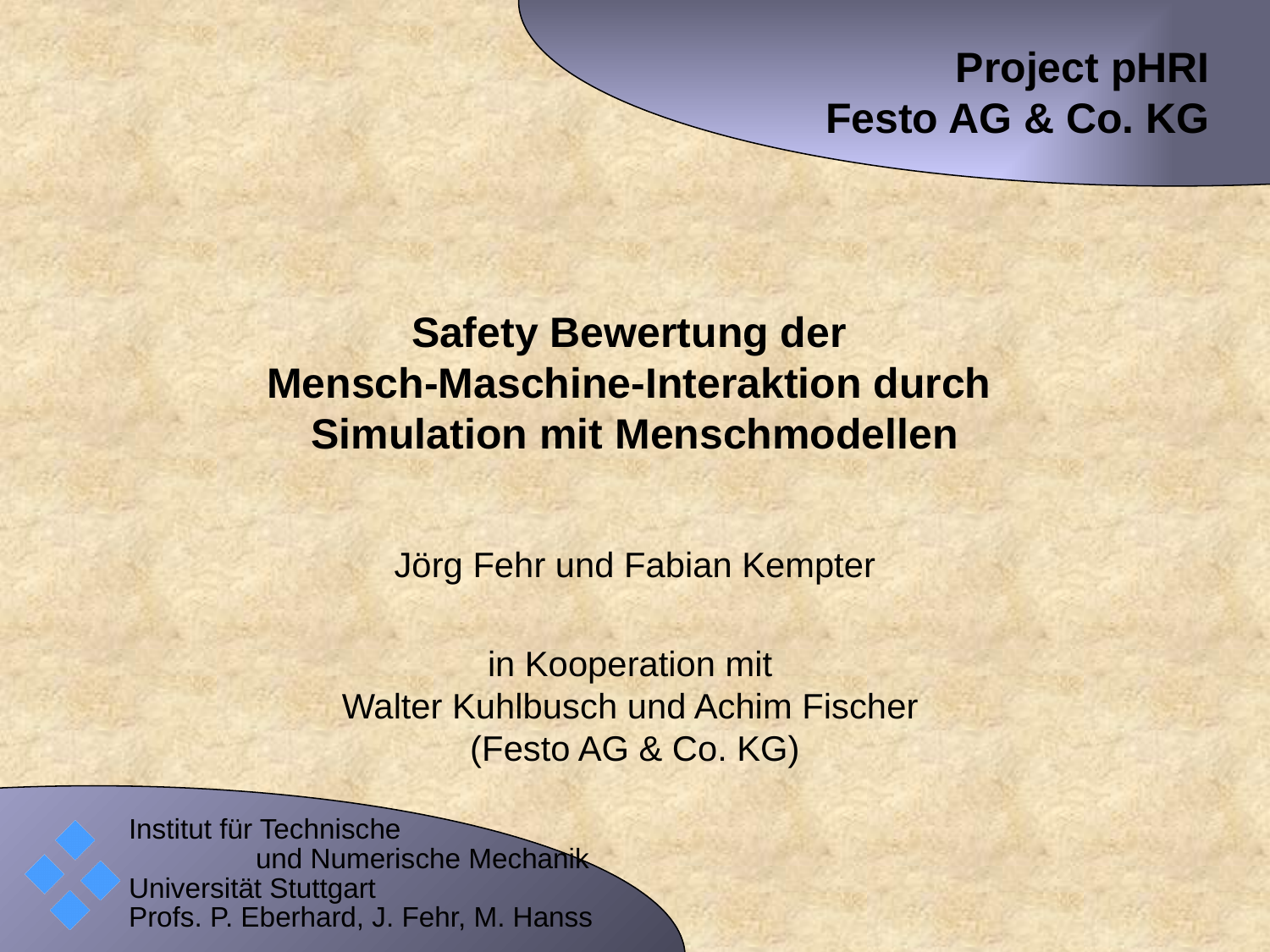

# Project pHRI Festo AG & Co. KG
Safety Bewertung der
Mensch-Maschine-Interaktion durch
Simulation mit Menschmodellen
Jörg Fehr und Fabian Kempter

in Kooperation mit
Walter Kuhlbusch und Achim Fischer
(Festo AG & Co. KG)